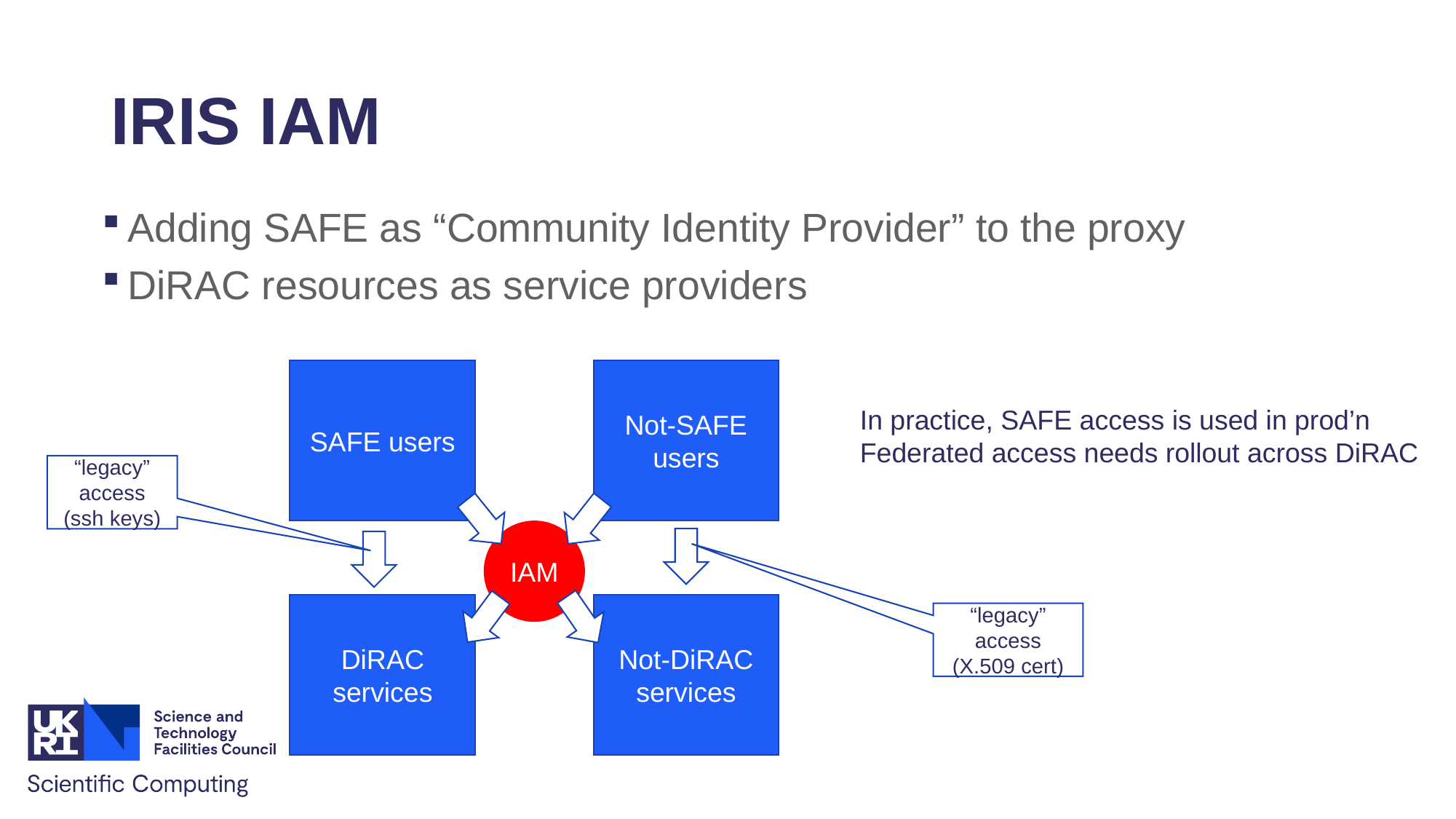

# IRIS IAM
Adding SAFE as “Community Identity Provider” to the proxy
DiRAC resources as service providers
SAFE users
Not-SAFE users
In practice, SAFE access is used in prod’n
Federated access needs rollout across DiRAC
“legacy” access
(ssh keys)

IAM

Not-DiRAC services
DiRAC services

“legacy” access
(X.509 cert)